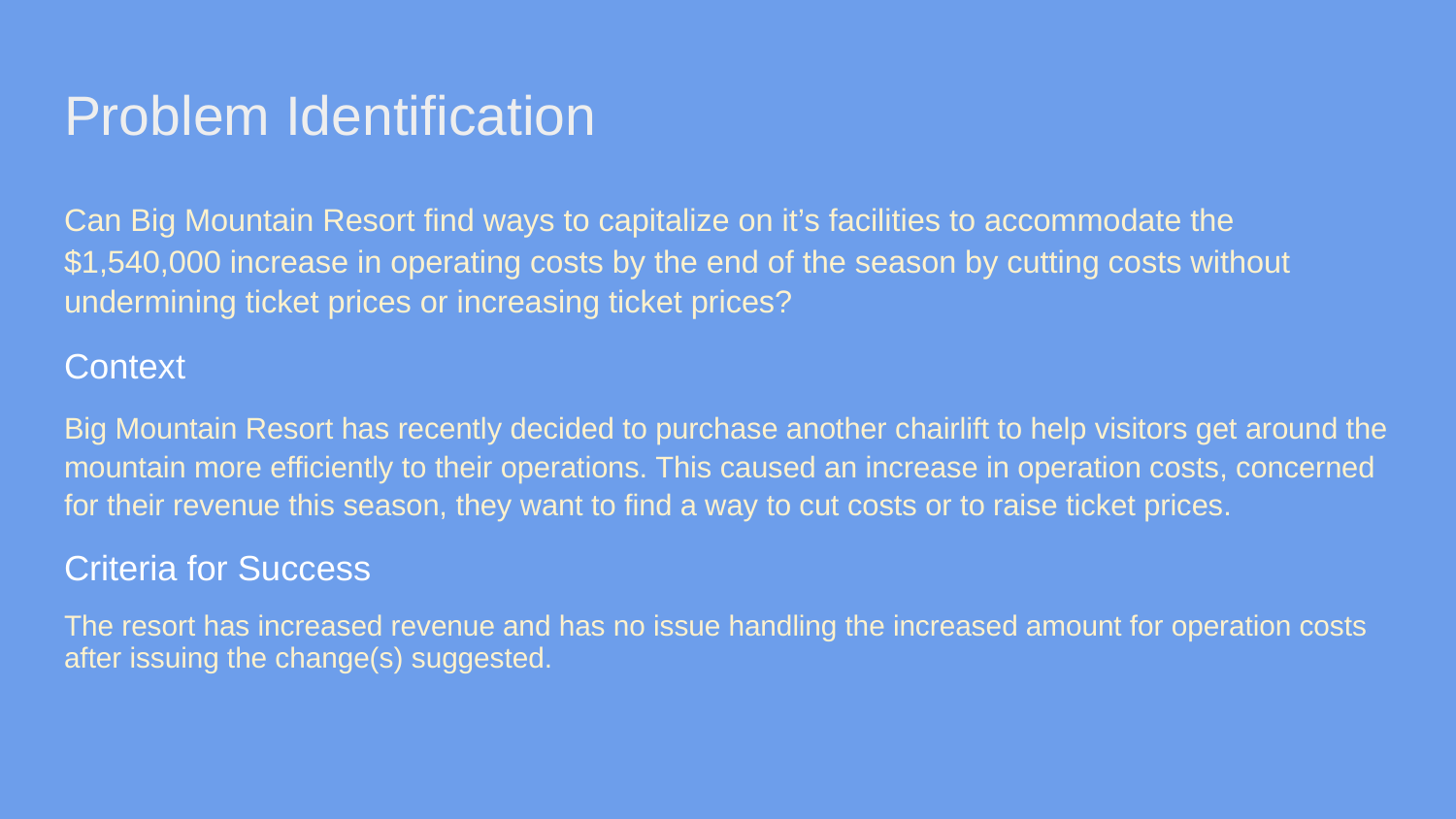

# Problem Identification
Can Big Mountain Resort find ways to capitalize on it’s facilities to accommodate the $1,540,000 increase in operating costs by the end of the season by cutting costs without undermining ticket prices or increasing ticket prices?
Context
Big Mountain Resort has recently decided to purchase another chairlift to help visitors get around the mountain more efficiently to their operations. This caused an increase in operation costs, concerned for their revenue this season, they want to find a way to cut costs or to raise ticket prices.
Criteria for Success
The resort has increased revenue and has no issue handling the increased amount for operation costs after issuing the change(s) suggested.